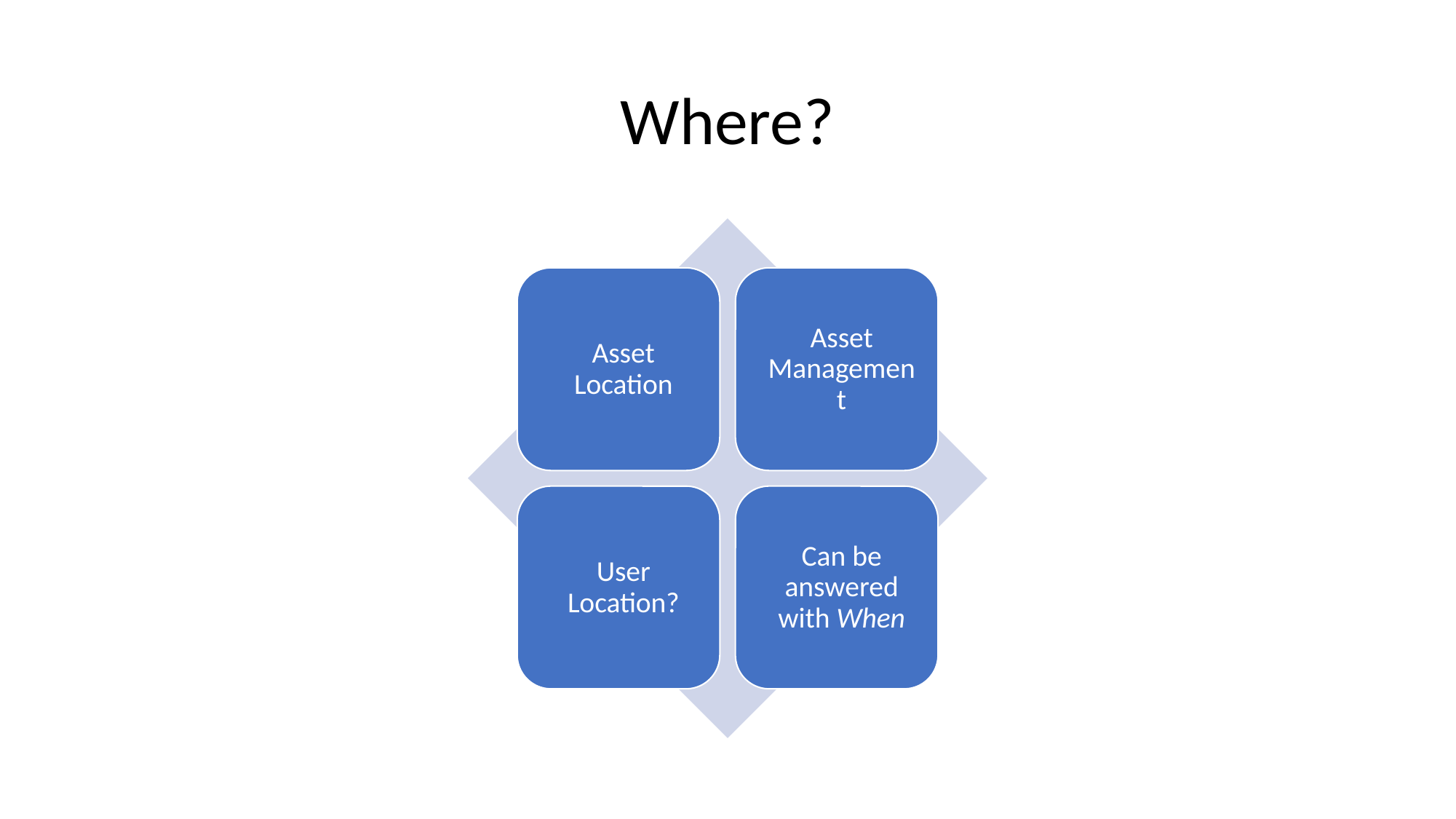

# Where?
Asset Location
Asset Management
User Location?
Can be answered with When